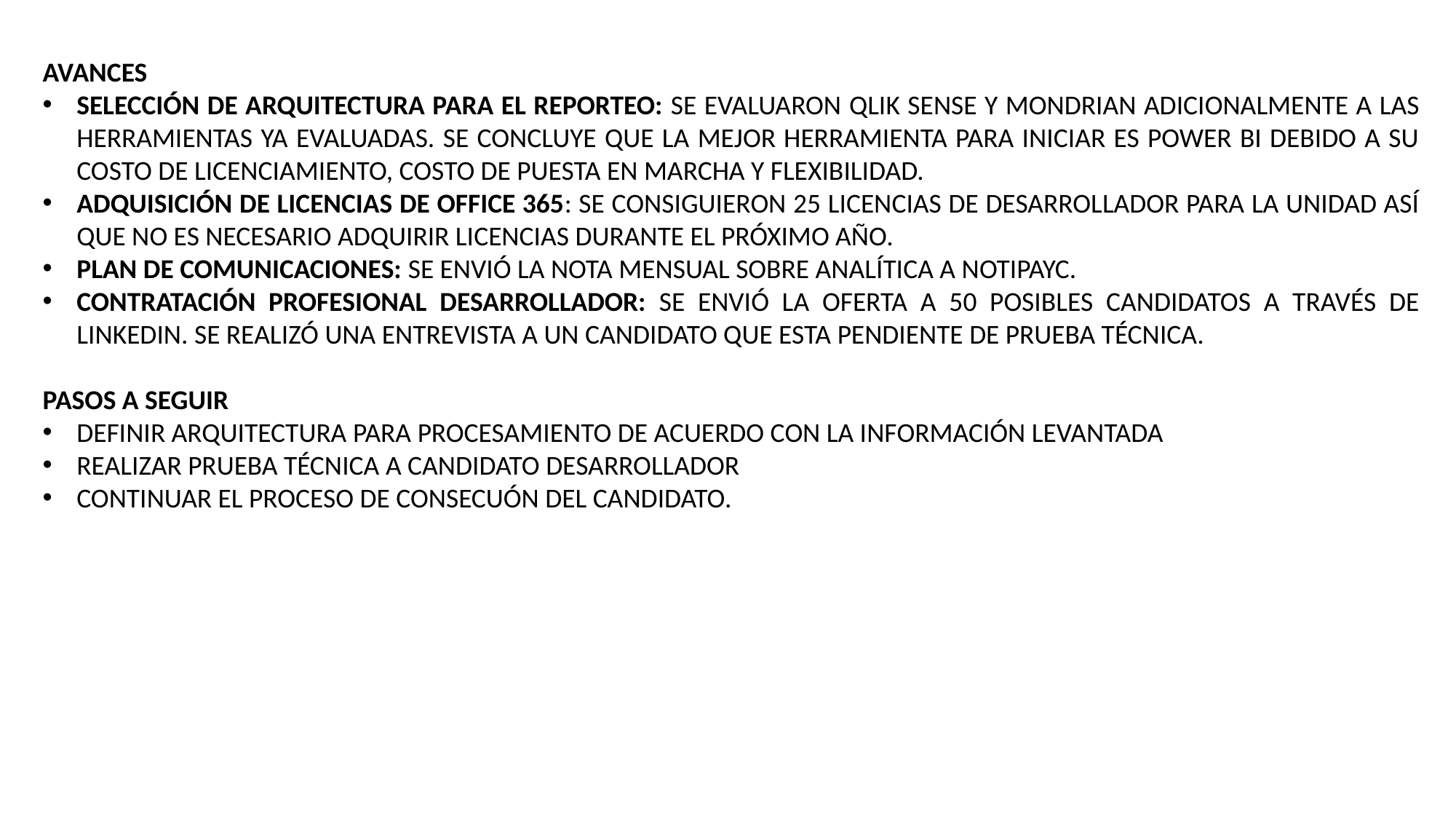

AVANCES
SELECCIÓN DE ARQUITECTURA PARA EL REPORTEO: SE EVALUARON QLIK SENSE Y MONDRIAN ADICIONALMENTE A LAS HERRAMIENTAS YA EVALUADAS. SE CONCLUYE QUE LA MEJOR HERRAMIENTA PARA INICIAR ES POWER BI DEBIDO A SU COSTO DE LICENCIAMIENTO, COSTO DE PUESTA EN MARCHA Y FLEXIBILIDAD.
ADQUISICIÓN DE LICENCIAS DE OFFICE 365: SE CONSIGUIERON 25 LICENCIAS DE DESARROLLADOR PARA LA UNIDAD ASÍ QUE NO ES NECESARIO ADQUIRIR LICENCIAS DURANTE EL PRÓXIMO AÑO.
PLAN DE COMUNICACIONES: SE ENVIÓ LA NOTA MENSUAL SOBRE ANALÍTICA A NOTIPAYC.
CONTRATACIÓN PROFESIONAL DESARROLLADOR: SE ENVIÓ LA OFERTA A 50 POSIBLES CANDIDATOS A TRAVÉS DE LINKEDIN. SE REALIZÓ UNA ENTREVISTA A UN CANDIDATO QUE ESTA PENDIENTE DE PRUEBA TÉCNICA.

PASOS A SEGUIR
DEFINIR ARQUITECTURA PARA PROCESAMIENTO DE ACUERDO CON LA INFORMACIÓN LEVANTADA
REALIZAR PRUEBA TÉCNICA A CANDIDATO DESARROLLADOR
CONTINUAR EL PROCESO DE CONSECUÓN DEL CANDIDATO.